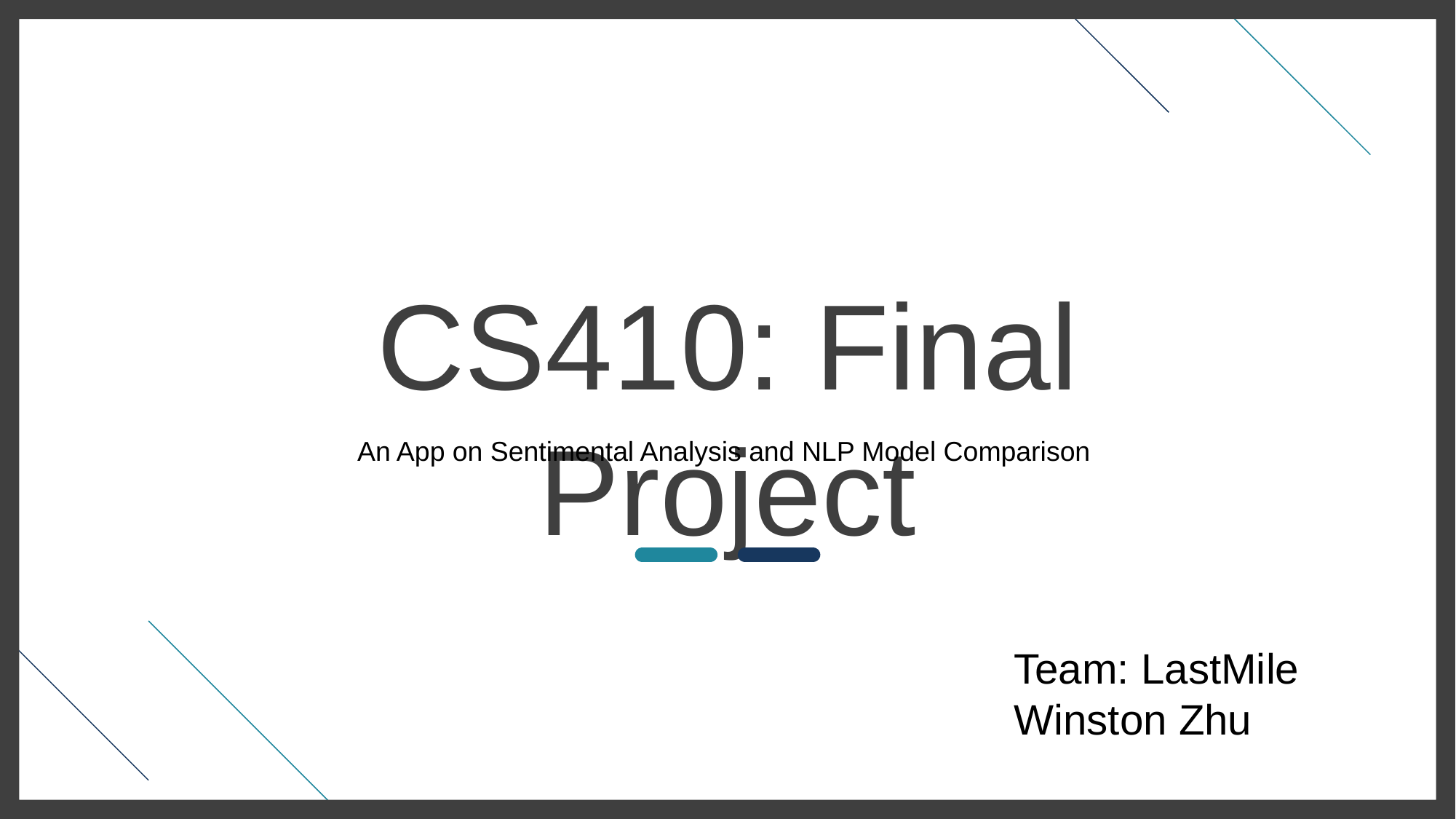

CS410: Final Project
An App on Sentimental Analysis and NLP Model Comparison

Team: LastMile
Winston Zhu